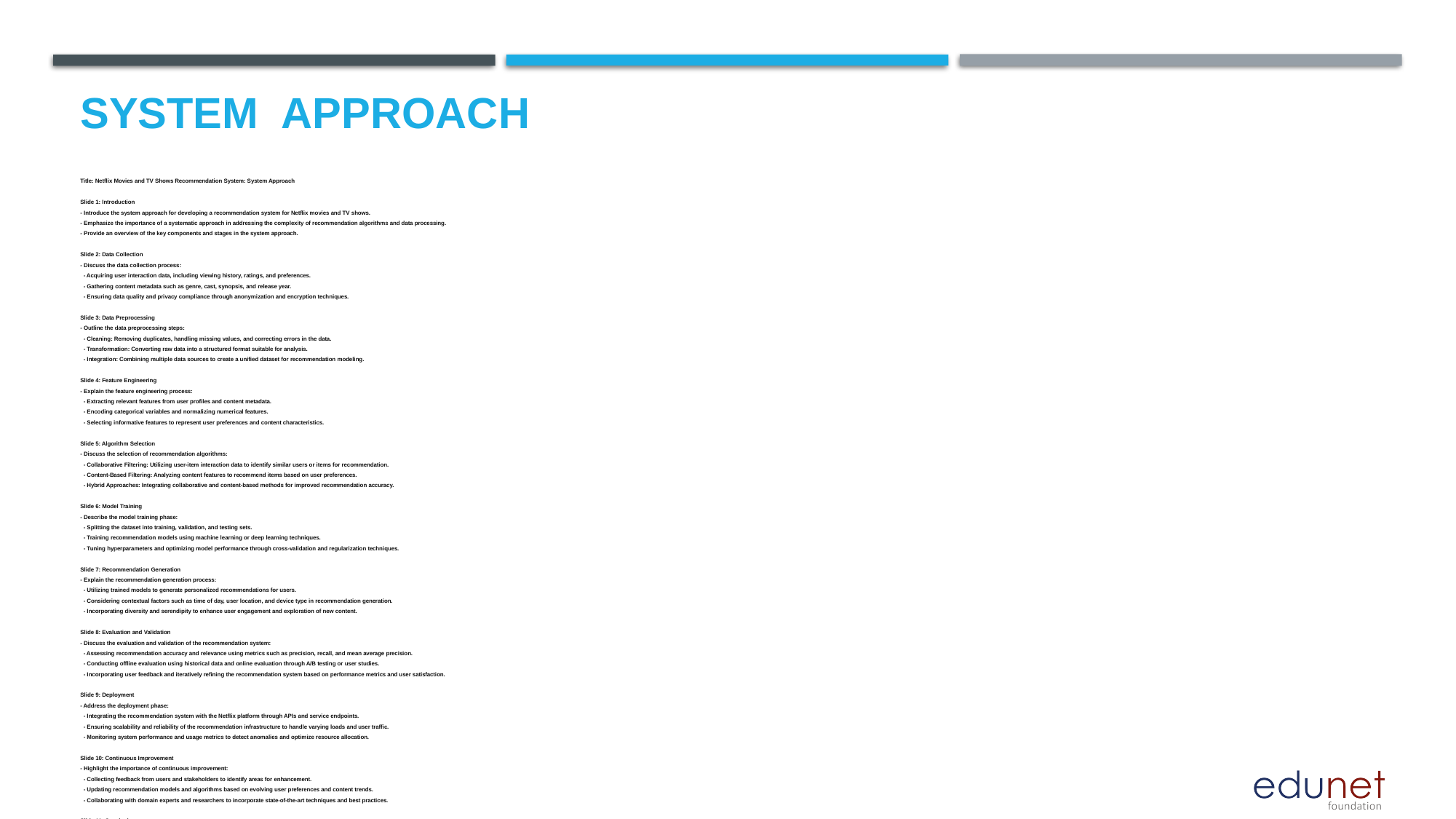

# System  Approach
Title: Netflix Movies and TV Shows Recommendation System: System Approach

Slide 1: Introduction
- Introduce the system approach for developing a recommendation system for Netflix movies and TV shows.
- Emphasize the importance of a systematic approach in addressing the complexity of recommendation algorithms and data processing.
- Provide an overview of the key components and stages in the system approach.

Slide 2: Data Collection
- Discuss the data collection process:
  - Acquiring user interaction data, including viewing history, ratings, and preferences.
  - Gathering content metadata such as genre, cast, synopsis, and release year.
  - Ensuring data quality and privacy compliance through anonymization and encryption techniques.

Slide 3: Data Preprocessing
- Outline the data preprocessing steps:
  - Cleaning: Removing duplicates, handling missing values, and correcting errors in the data.
  - Transformation: Converting raw data into a structured format suitable for analysis.
  - Integration: Combining multiple data sources to create a unified dataset for recommendation modeling.

Slide 4: Feature Engineering
- Explain the feature engineering process:
  - Extracting relevant features from user profiles and content metadata.
  - Encoding categorical variables and normalizing numerical features.
  - Selecting informative features to represent user preferences and content characteristics.

Slide 5: Algorithm Selection
- Discuss the selection of recommendation algorithms:
  - Collaborative Filtering: Utilizing user-item interaction data to identify similar users or items for recommendation.
  - Content-Based Filtering: Analyzing content features to recommend items based on user preferences.
  - Hybrid Approaches: Integrating collaborative and content-based methods for improved recommendation accuracy.

Slide 6: Model Training
- Describe the model training phase:
  - Splitting the dataset into training, validation, and testing sets.
  - Training recommendation models using machine learning or deep learning techniques.
  - Tuning hyperparameters and optimizing model performance through cross-validation and regularization techniques.

Slide 7: Recommendation Generation
- Explain the recommendation generation process:
  - Utilizing trained models to generate personalized recommendations for users.
  - Considering contextual factors such as time of day, user location, and device type in recommendation generation.
  - Incorporating diversity and serendipity to enhance user engagement and exploration of new content.

Slide 8: Evaluation and Validation
- Discuss the evaluation and validation of the recommendation system:
  - Assessing recommendation accuracy and relevance using metrics such as precision, recall, and mean average precision.
  - Conducting offline evaluation using historical data and online evaluation through A/B testing or user studies.
  - Incorporating user feedback and iteratively refining the recommendation system based on performance metrics and user satisfaction.

Slide 9: Deployment
- Address the deployment phase:
  - Integrating the recommendation system with the Netflix platform through APIs and service endpoints.
  - Ensuring scalability and reliability of the recommendation infrastructure to handle varying loads and user traffic.
  - Monitoring system performance and usage metrics to detect anomalies and optimize resource allocation.

Slide 10: Continuous Improvement
- Highlight the importance of continuous improvement:
  - Collecting feedback from users and stakeholders to identify areas for enhancement.
  - Updating recommendation models and algorithms based on evolving user preferences and content trends.
  - Collaborating with domain experts and researchers to incorporate state-of-the-art techniques and best practices.

Slide 11: Conclusion
- Summarize the system approach for developing a recommendation system for Netflix movies and TV shows.
- Reiterate the benefits of a systematic approach in addressing the complexity of recommendation system development.
- Express readiness for implementation and further collaboration to deploy and refine the recommendation system.

Slide 12: Questions & Discussion
- Open the floor for questions and discussions regarding the system approach, its components, and implementation considerations.
- Encourage audience participation and exchange of ideas for optimizing the recommendation system.